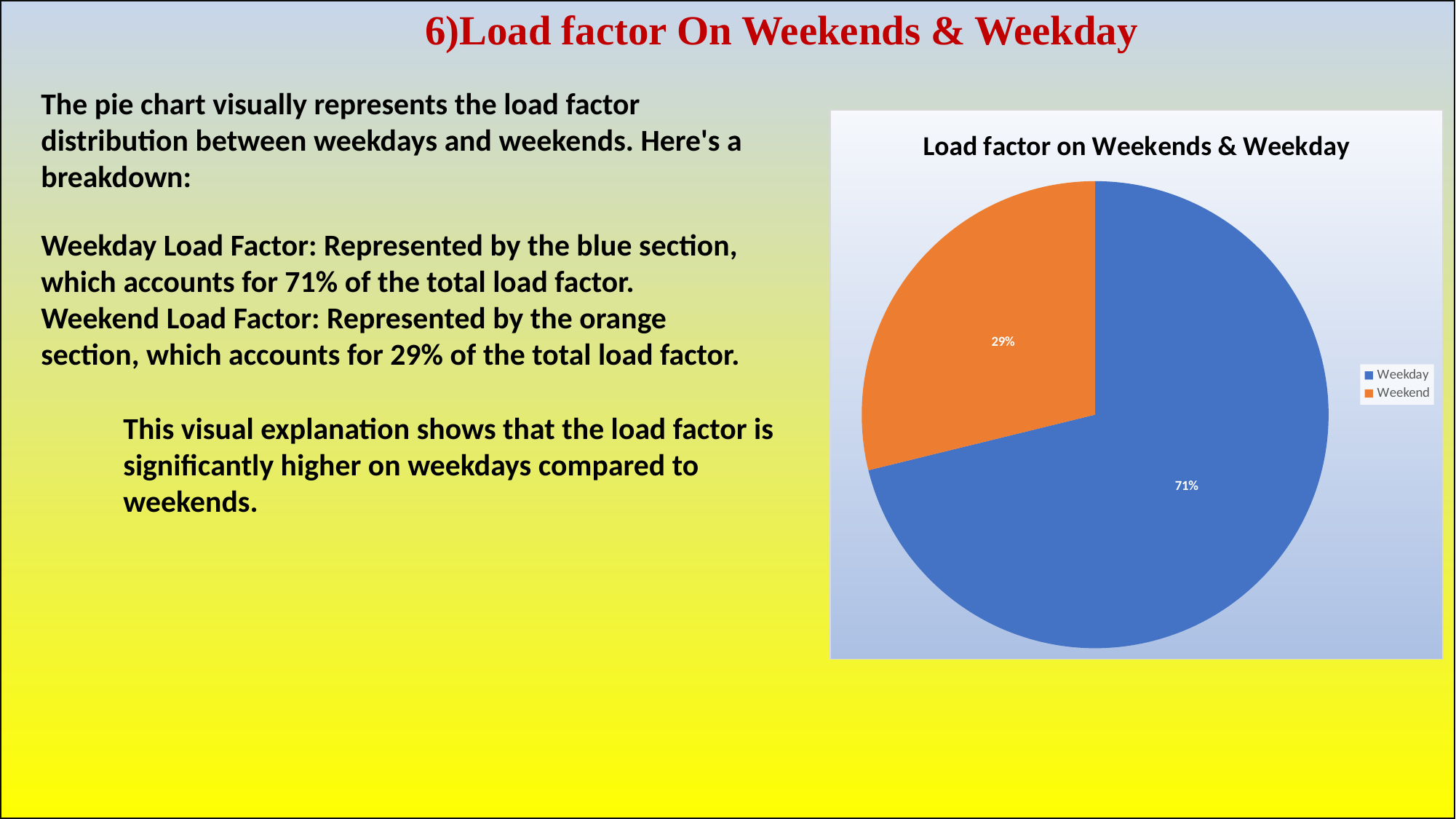

# 6)Load factor On Weekends & Weekday
The pie chart visually represents the load factor distribution between weekdays and weekends. Here's a breakdown:

### Chart: Load factor on Weekends & Weekday

| Category | Total |
|---|---|
| Weekday | 0.7117069166162978 |
| Weekend | 0.28829308338370213 |
Weekday Load Factor: Represented by the blue section, which accounts for 71% of the total load factor.
Weekend Load Factor: Represented by the orange section, which accounts for 29% of the total load factor.
This visual explanation shows that the load factor is significantly higher on weekdays compared to weekends.